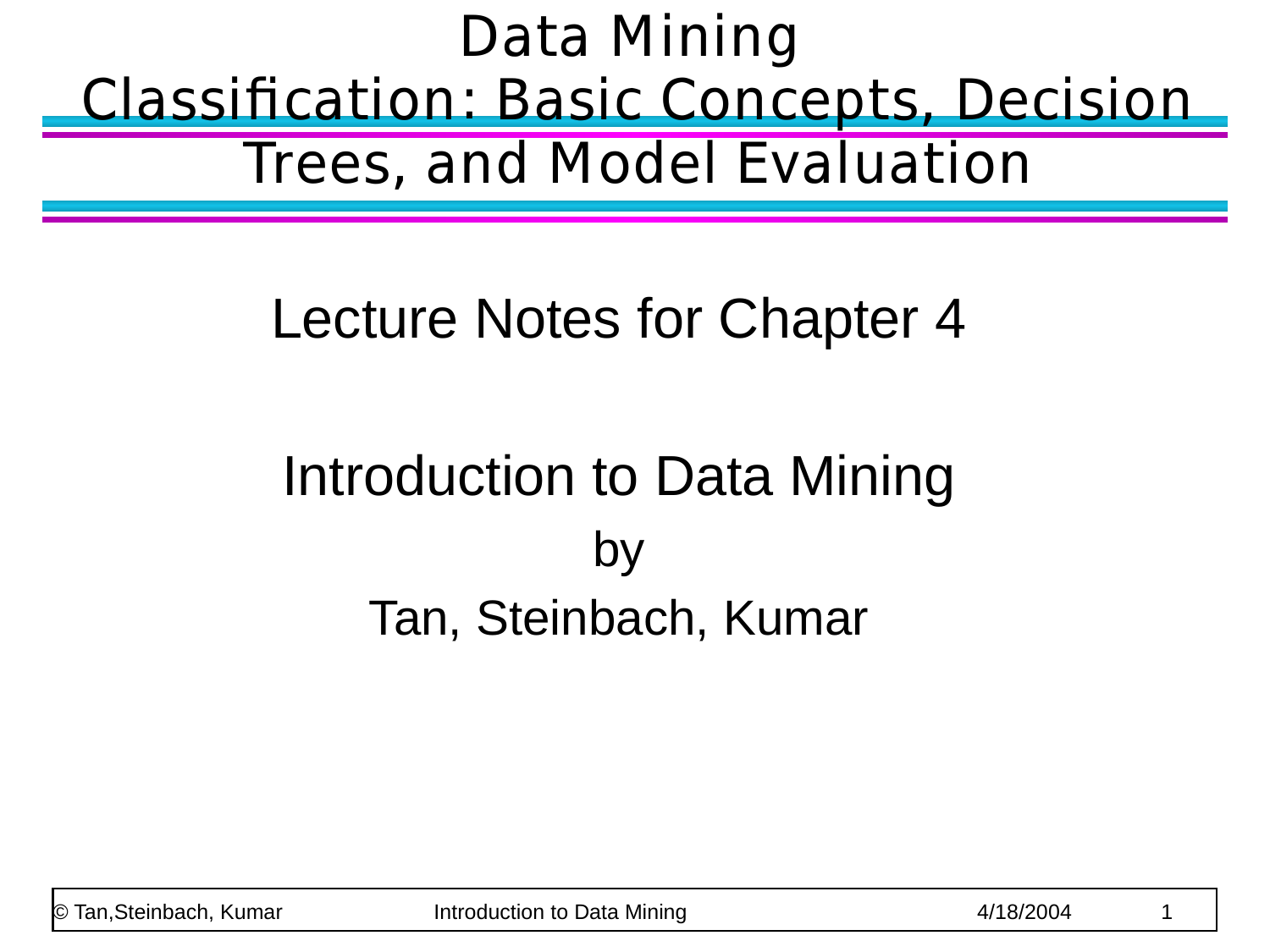

# Data Mining Classification: Basic Concepts, Decision Trees, and Model Evaluation

Lecture Notes for Chapter 4

Introduction to Data Mining
by
Tan, Steinbach, Kumar

© Tan,Steinbach, Kumar 	    	Introduction to Data Mining        		      4/18/2004               1